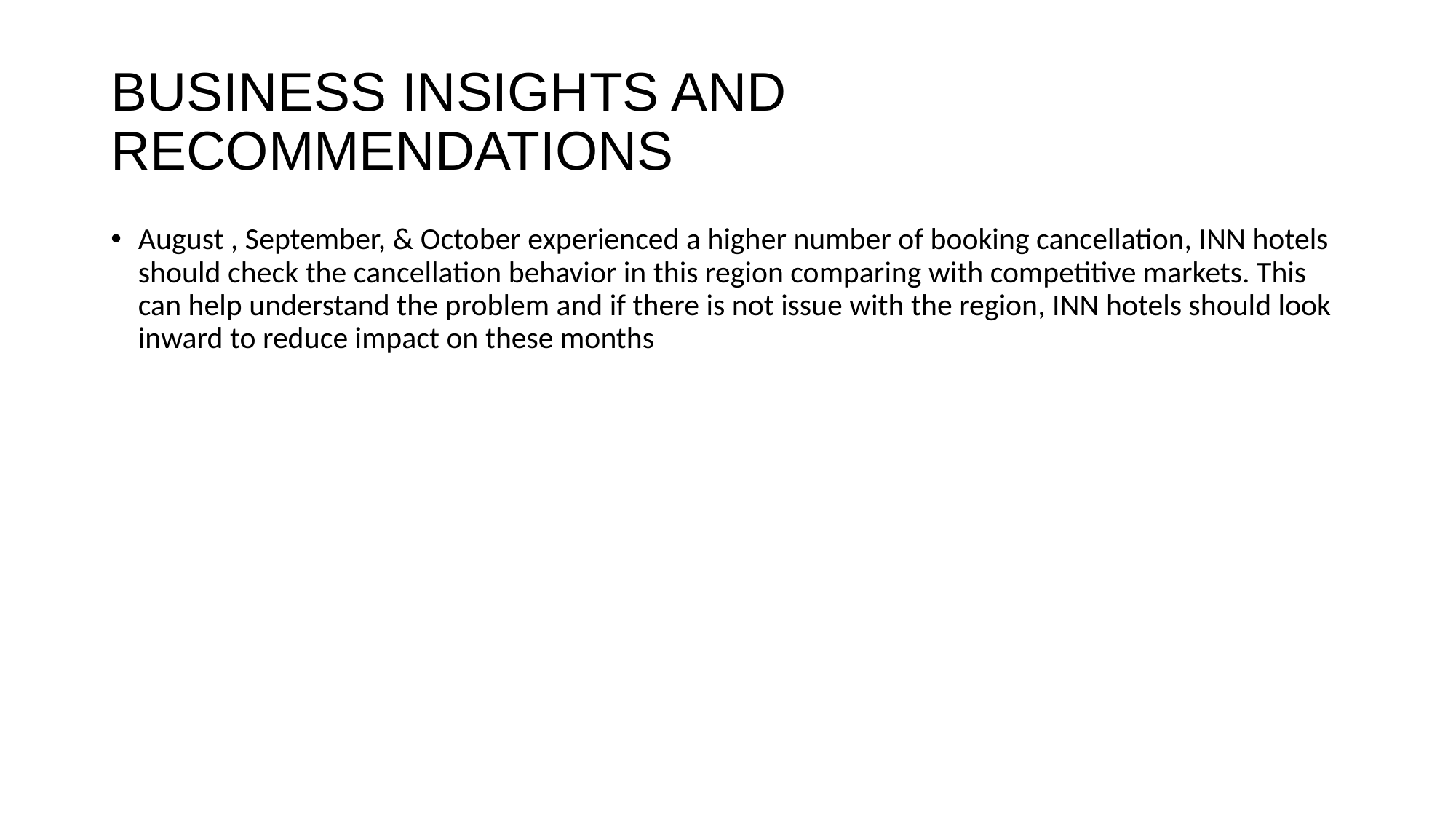

# BUSINESS INSIGHTS AND RECOMMENDATIONS
August , September, & October experienced a higher number of booking cancellation, INN hotels should check the cancellation behavior in this region comparing with competitive markets. This can help understand the problem and if there is not issue with the region, INN hotels should look inward to reduce impact on these months